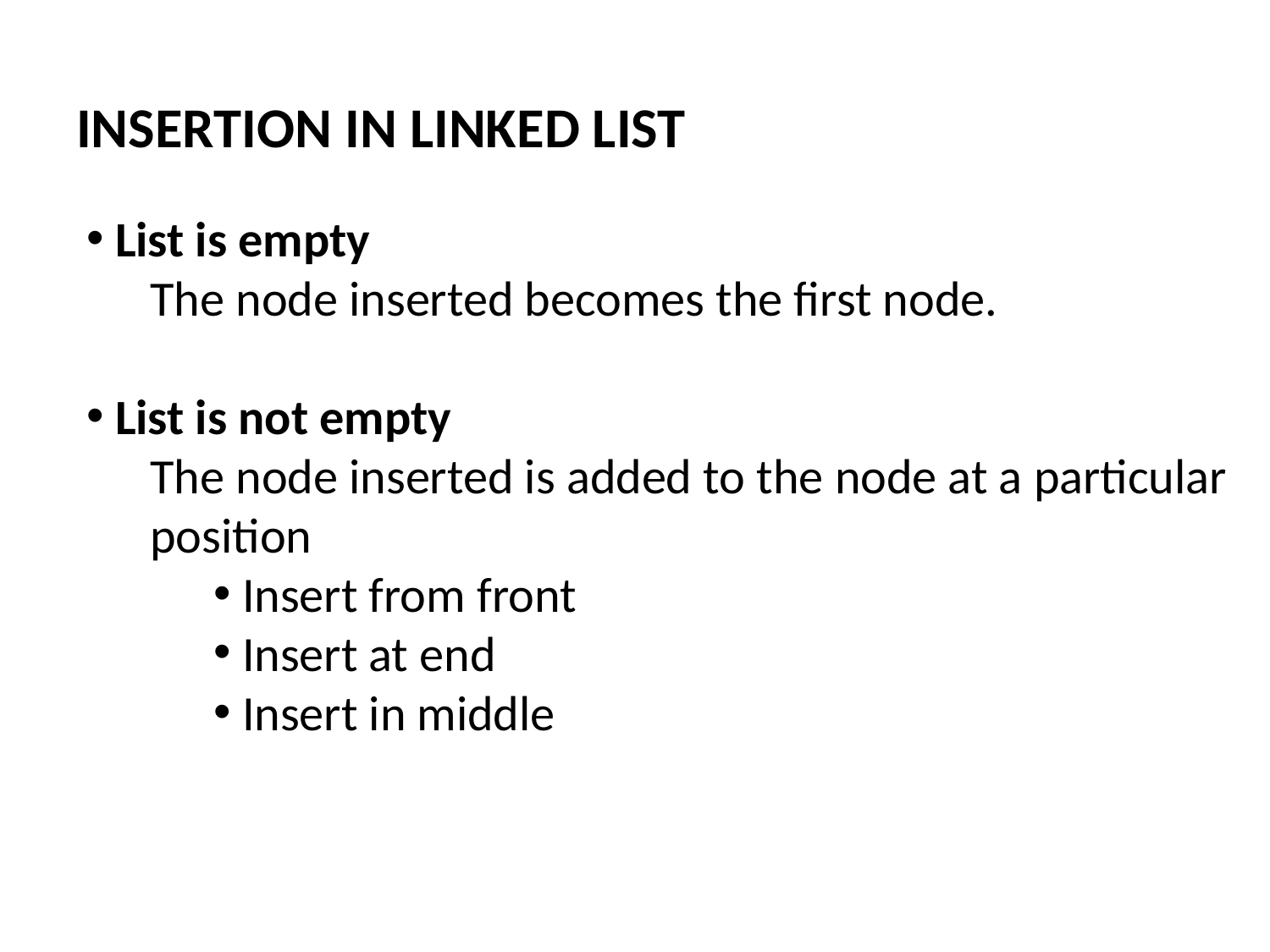

INSERTION IN LINKED LIST
 List is empty
The node inserted becomes the first node.

 List is not empty
The node inserted is added to the node at a particular position
 Insert from front
 Insert at end
 Insert in middle